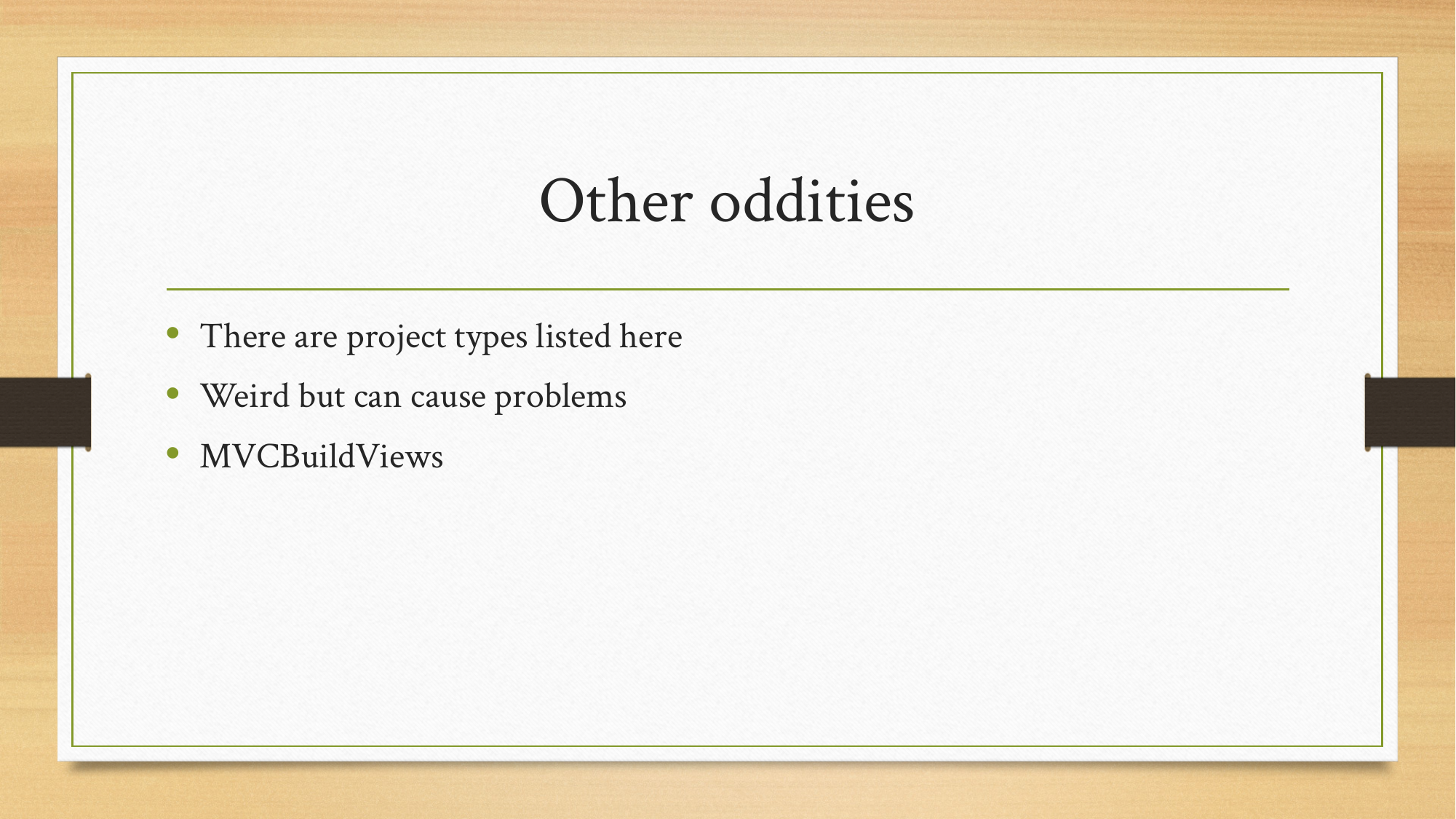

# Other oddities
There are project types listed here
Weird but can cause problems
MVCBuildViews